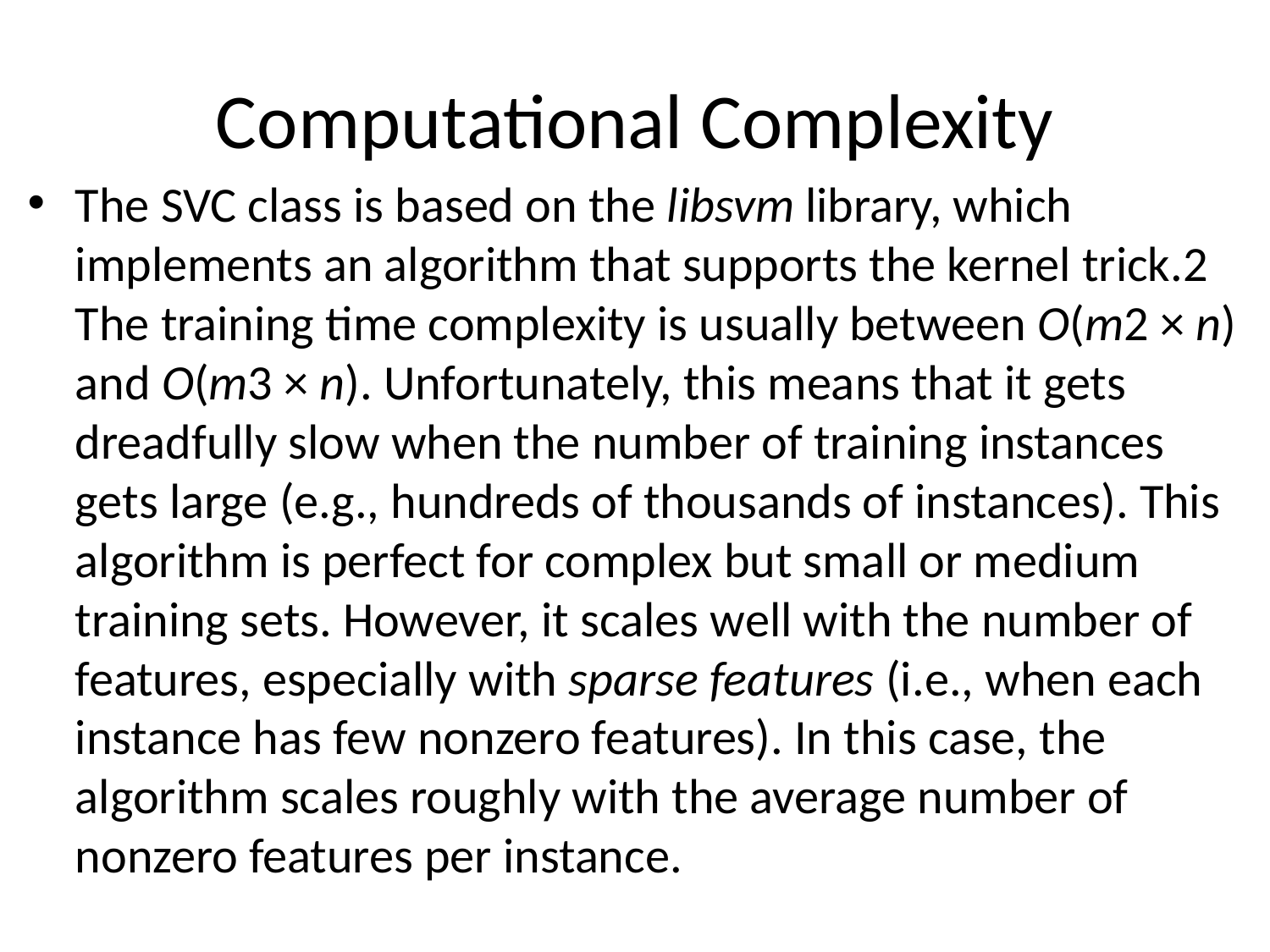

# Computational Complexity
The SVC class is based on the libsvm library, which implements an algorithm that supports the kernel trick.2 The training time complexity is usually between O(m2 × n) and O(m3 × n). Unfortunately, this means that it gets dreadfully slow when the number of training instances gets large (e.g., hundreds of thousands of instances). This algorithm is perfect for complex but small or medium training sets. However, it scales well with the number of features, especially with sparse features (i.e., when each instance has few nonzero features). In this case, the algorithm scales roughly with the average number of nonzero features per instance.